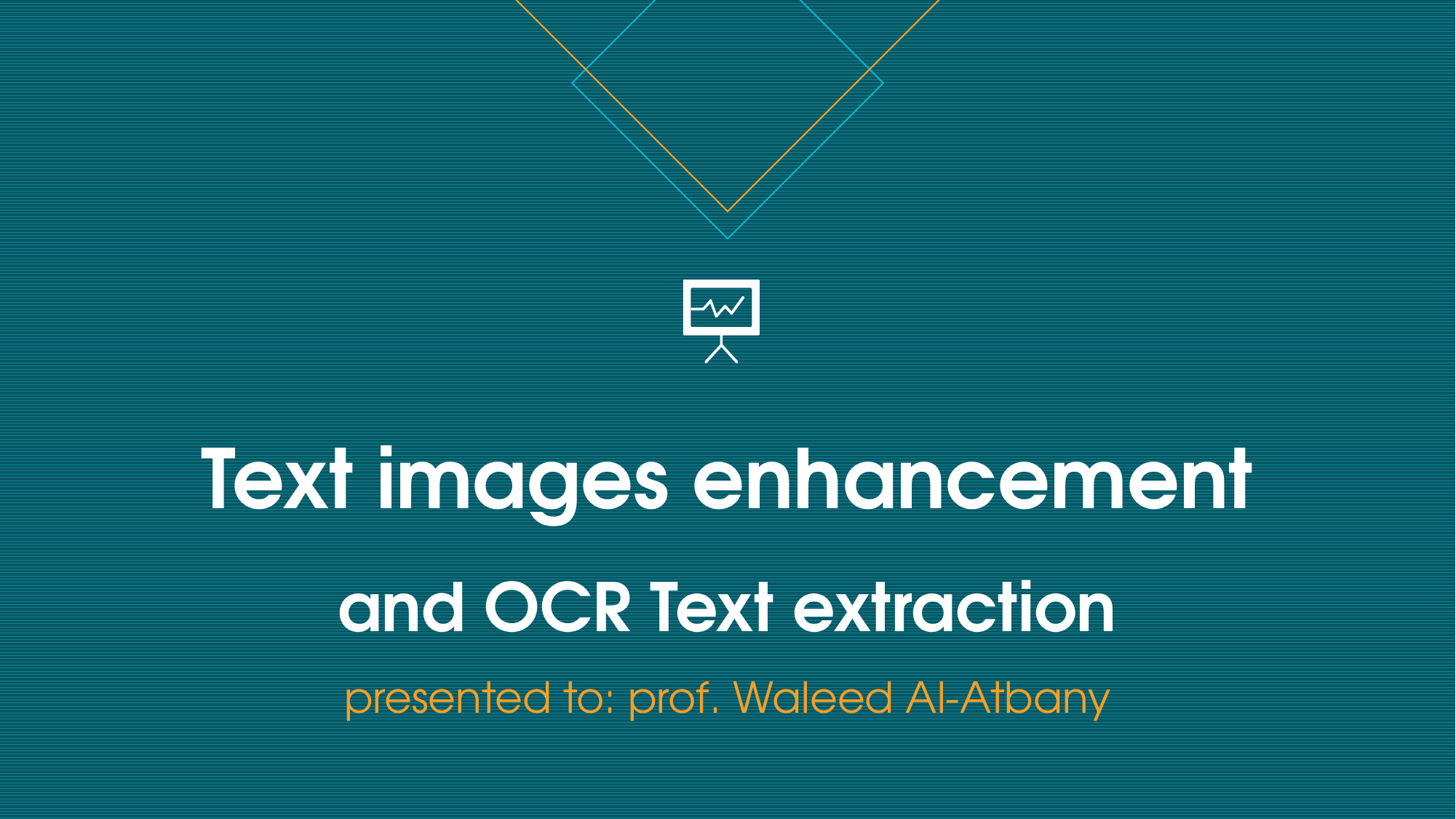

# Text images enhancement and OCR Text extraction presented to: prof. Waleed Al-Atbany